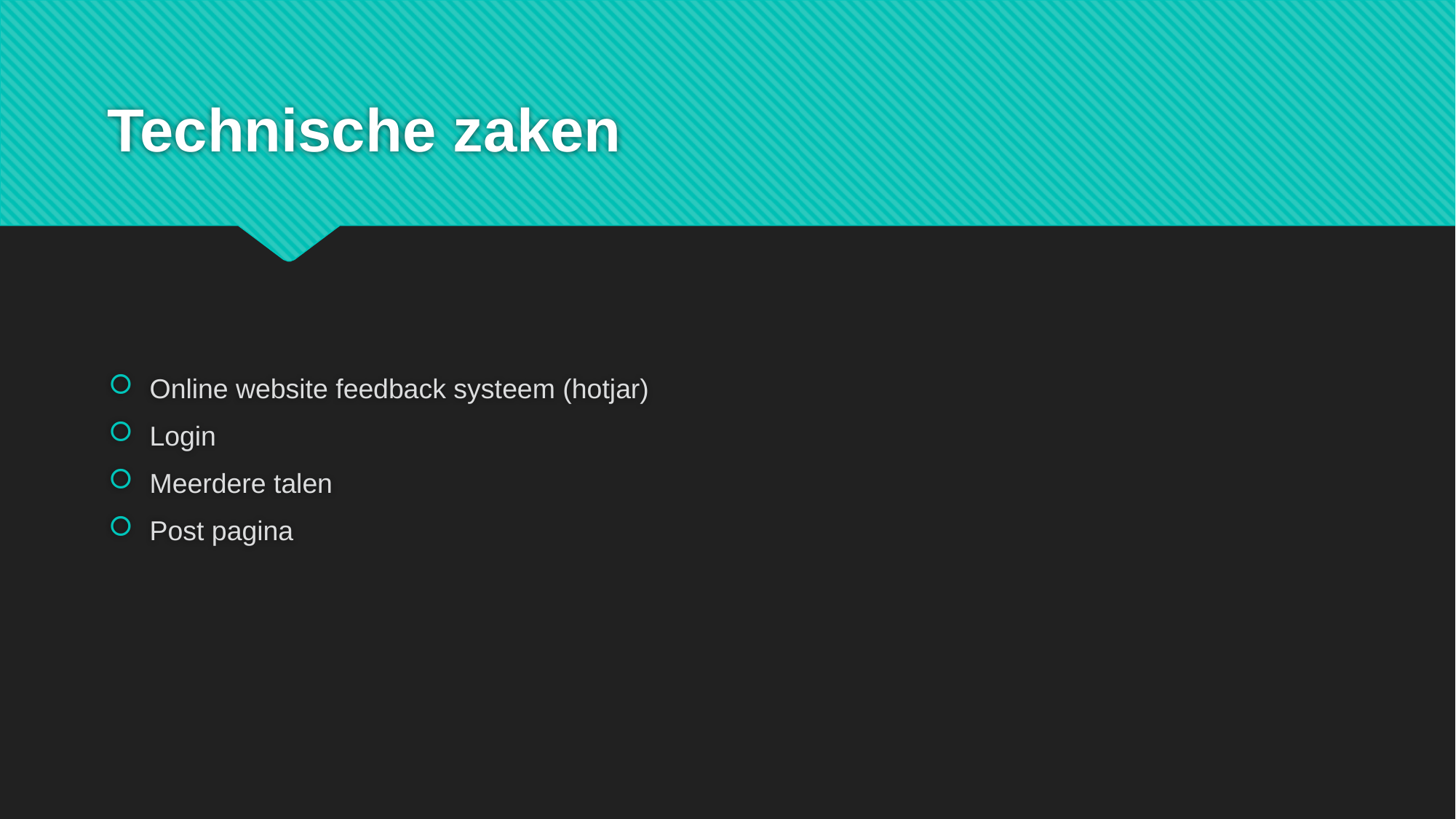

# Technische zaken
Online website feedback systeem (hotjar)
Login
Meerdere talen
Post pagina